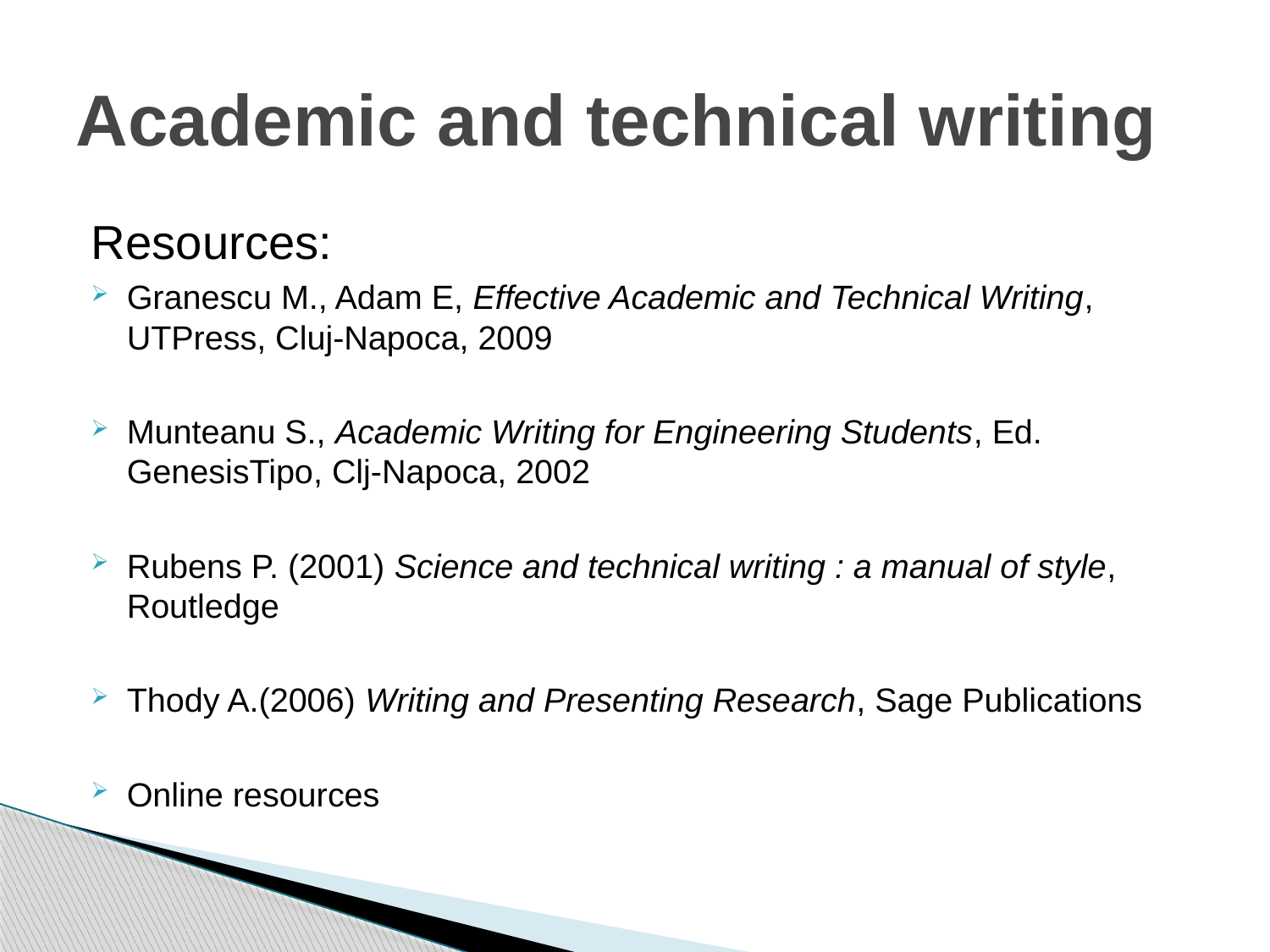

# Academic and technical writing
Resources:
Granescu M., Adam E, Effective Academic and Technical Writing, UTPress, Cluj-Napoca, 2009

Munteanu S., Academic Writing for Engineering Students, Ed. GenesisTipo, Clj-Napoca, 2002

Rubens P. (2001) Science and technical writing : a manual of style, Routledge

Thody A.(2006) Writing and Presenting Research, Sage Publications

Online resources